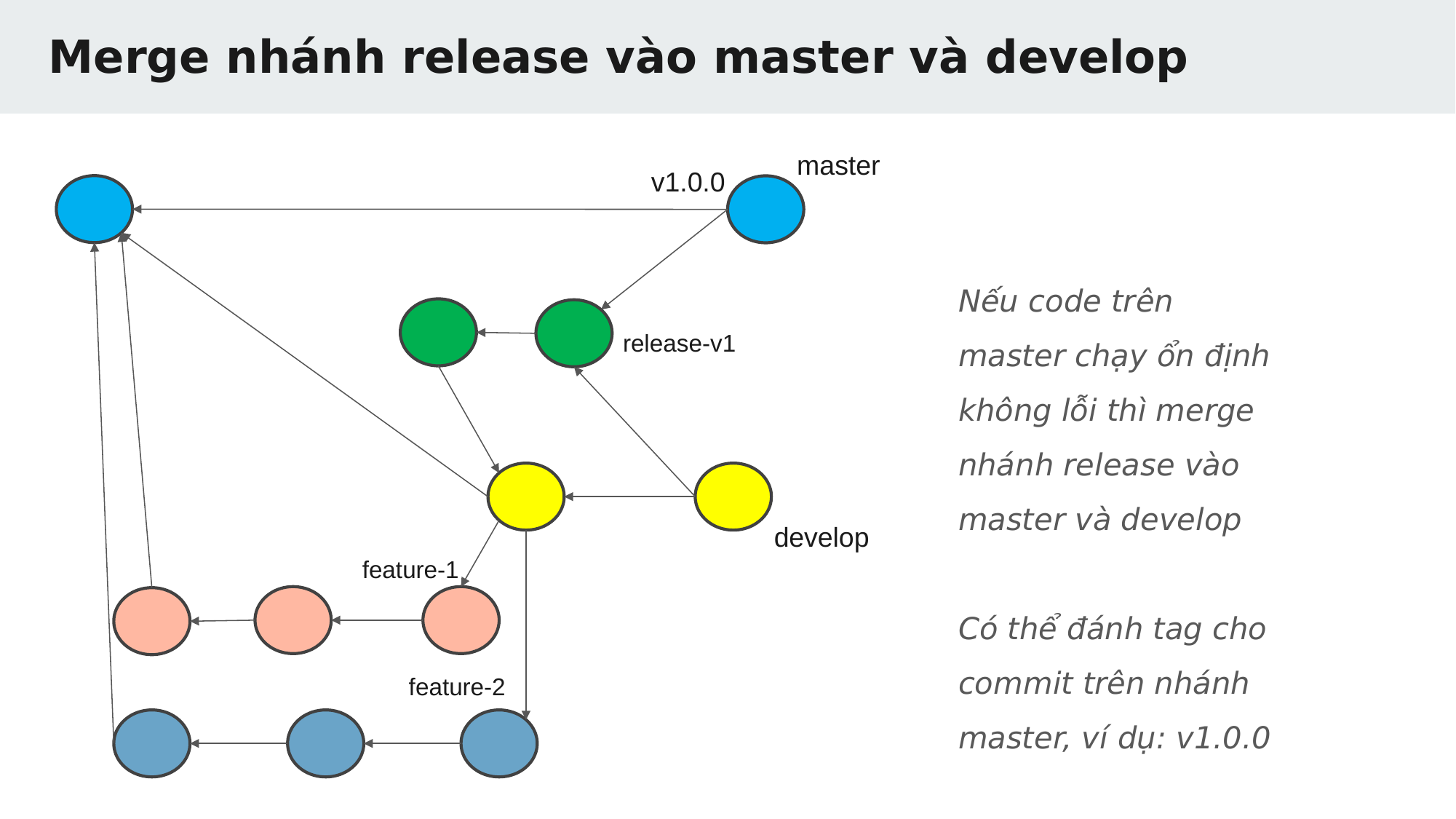

# Merge nhánh release vào master và develop
master
v1.0.0

Nếu code trên master chạy ổn định không lỗi thì merge nhánh release vào master và develop

Có thể đánh tag cho commit trên nhánh master, ví dụ: v1.0.0

release-v1

develop
feature-1

feature-2